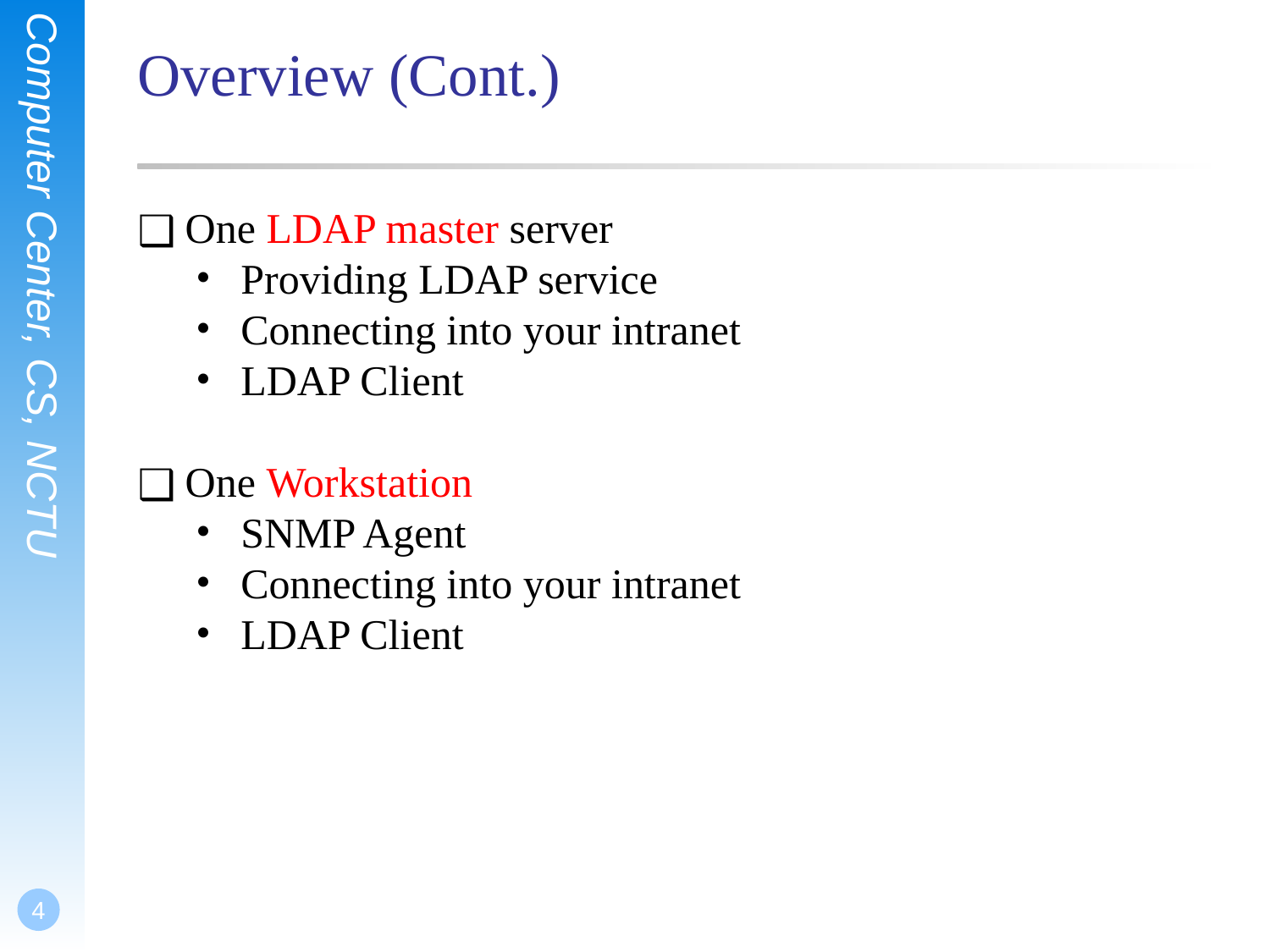

# Overview (Cont.)
One LDAP master server
Providing LDAP service
Connecting into your intranet
LDAP Client

One Workstation
SNMP Agent
Connecting into your intranet
LDAP Client